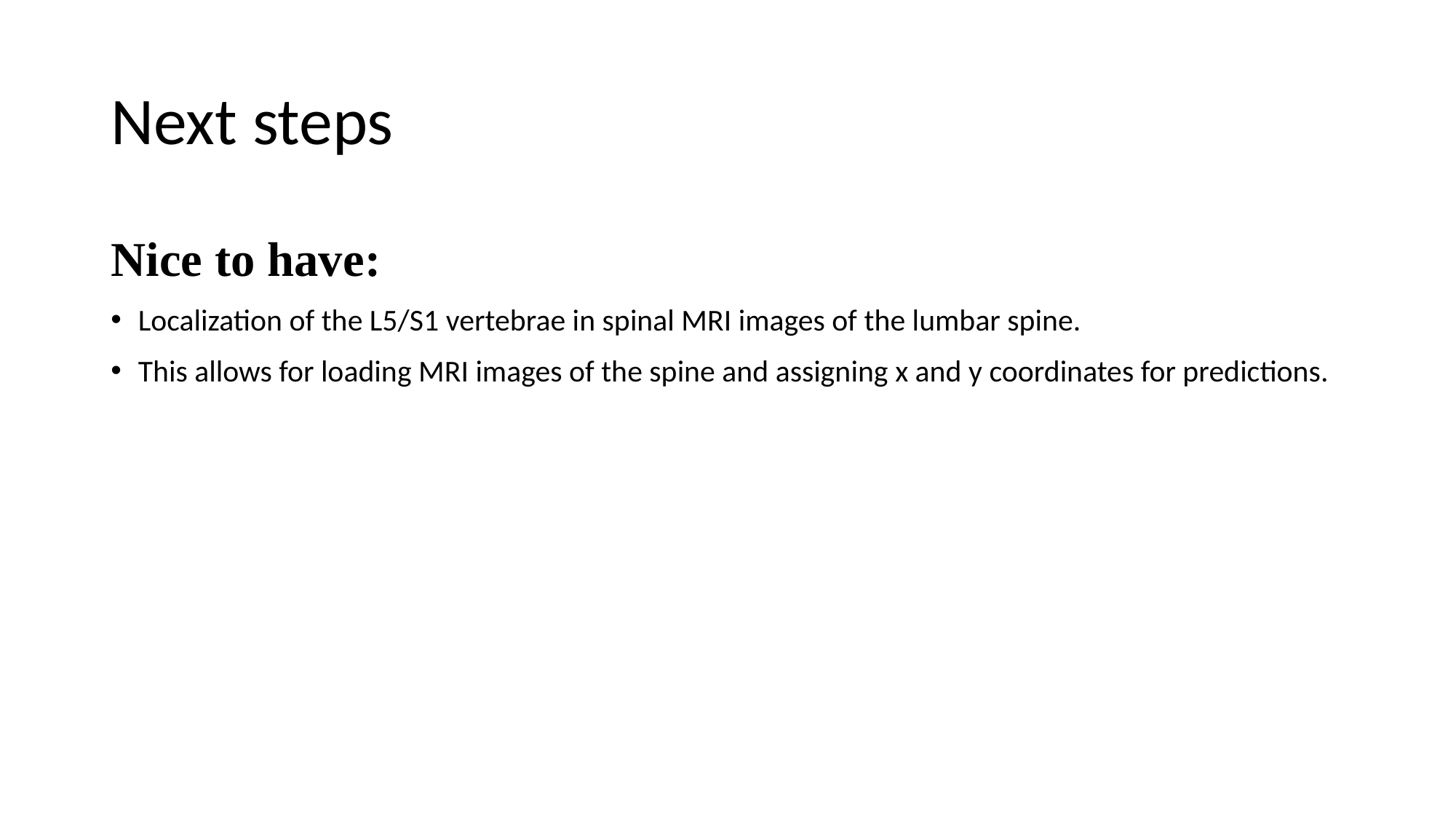

# Next steps
Nice to have:
Localization of the L5/S1 vertebrae in spinal MRI images of the lumbar spine.
This allows for loading MRI images of the spine and assigning x and y coordinates for predictions.

Moderate